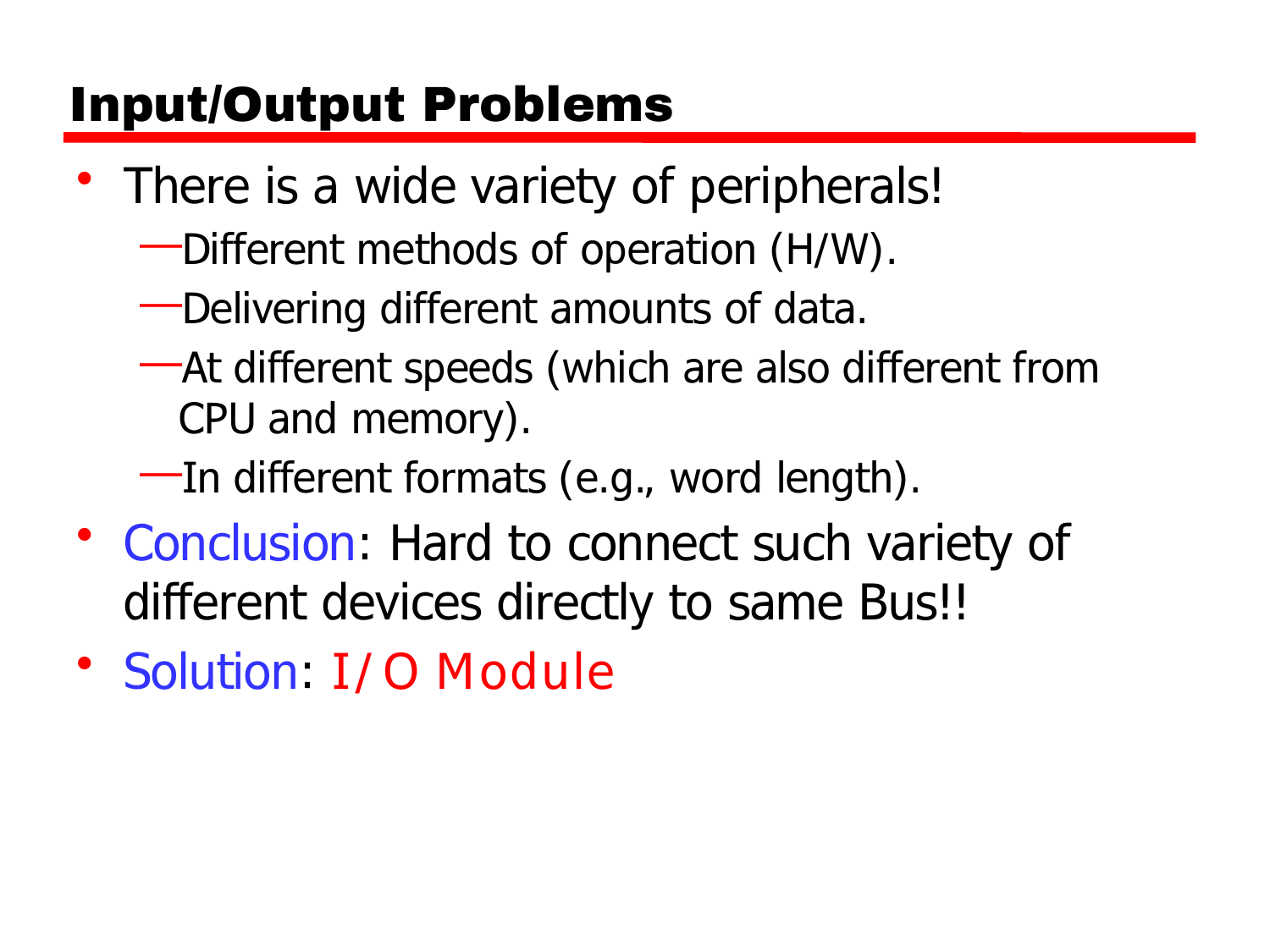

# Input/Output Problems
There is a wide variety of peripherals!
Different methods of operation (H/W).
Delivering different amounts of data.
At different speeds (which are also different from CPU and memory).
In different formats (e.g., word length).
Conclusion: Hard to connect such variety of different devices directly to same Bus!!
Solution: I/O Module